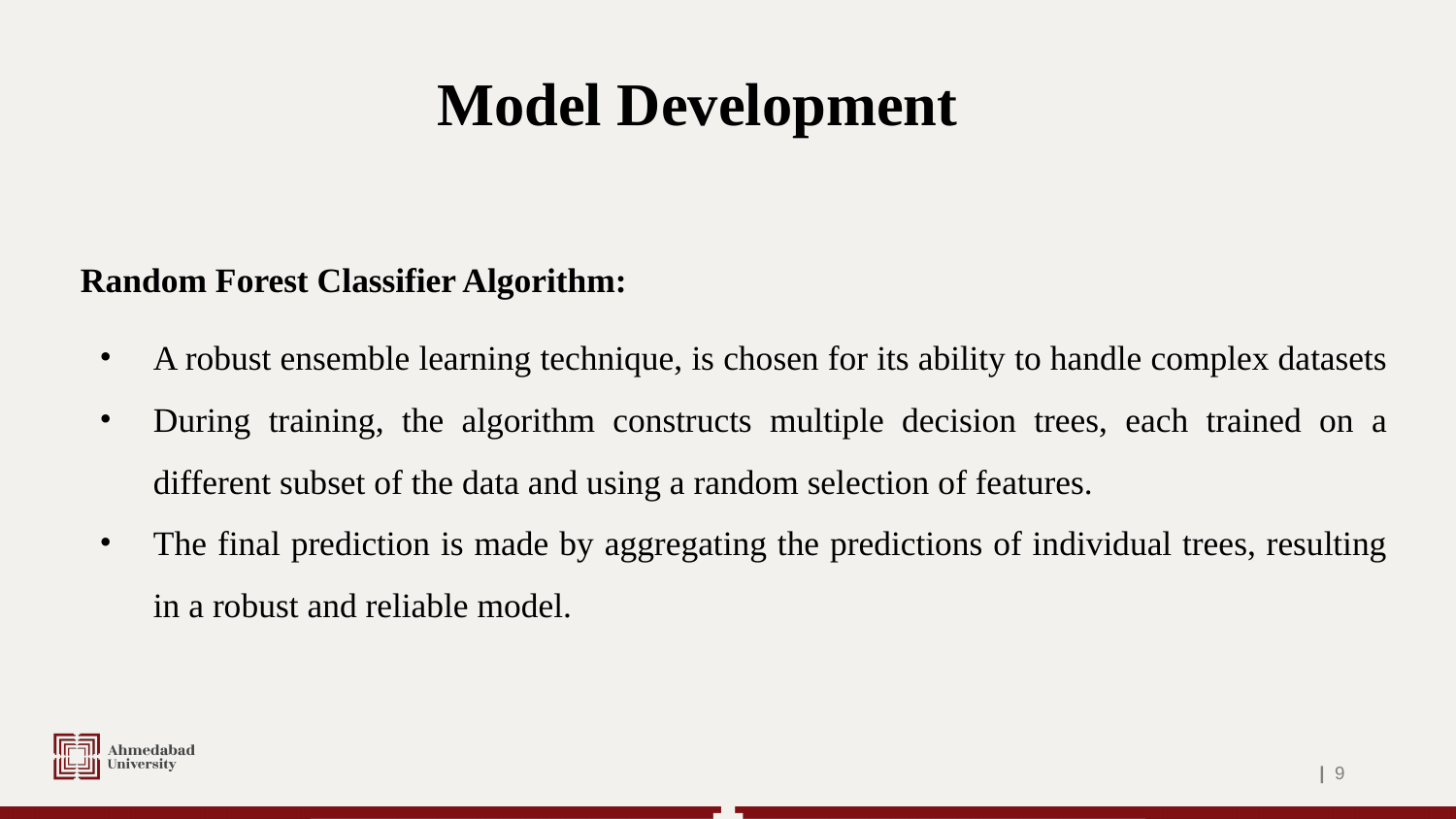

# Model Development
Random Forest Classifier Algorithm:
A robust ensemble learning technique, is chosen for its ability to handle complex datasets
During training, the algorithm constructs multiple decision trees, each trained on a different subset of the data and using a random selection of features.
The final prediction is made by aggregating the predictions of individual trees, resulting in a robust and reliable model.

|  9